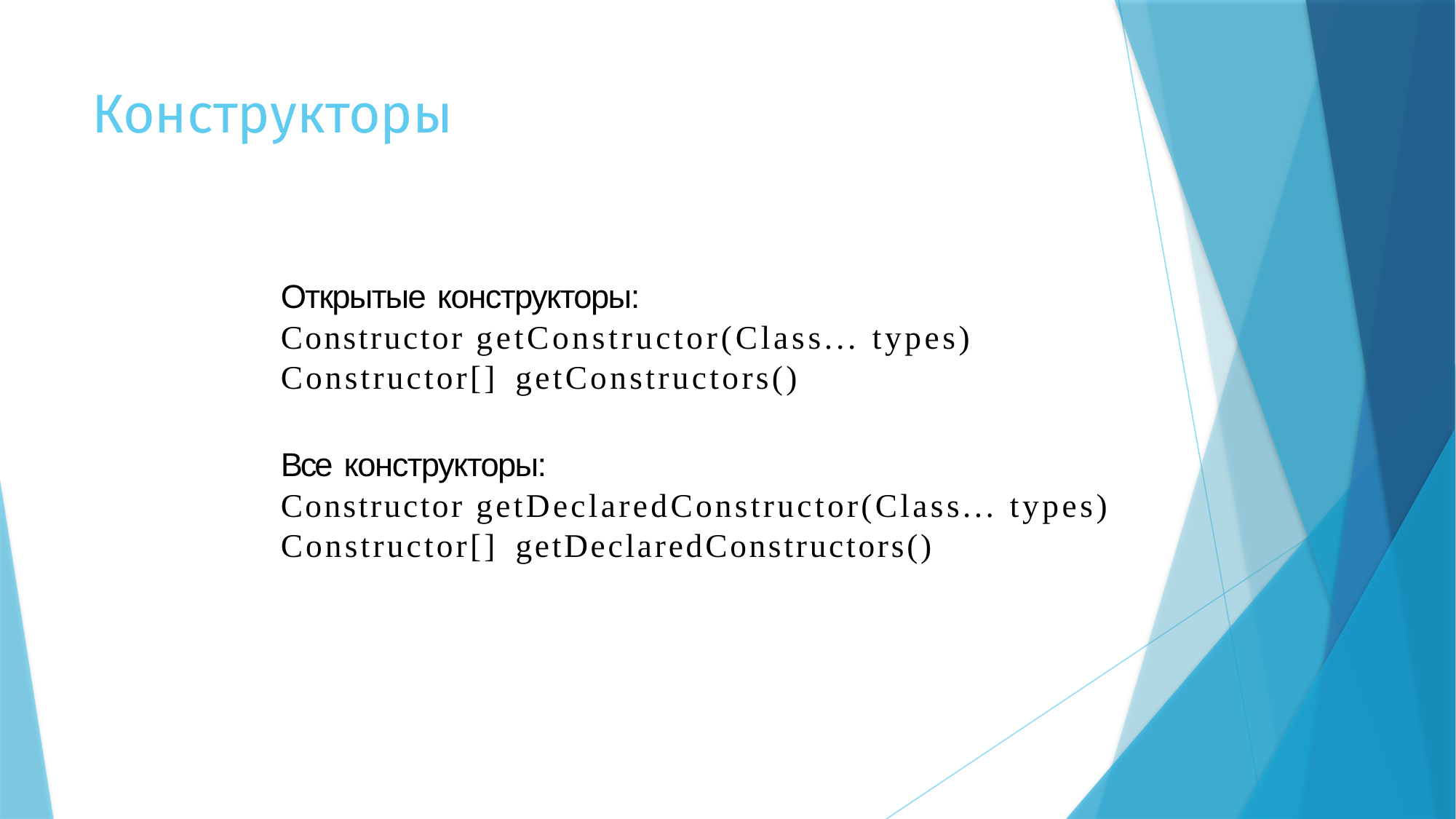

# Конструкторы
Открытые конструкторы:
Constructor getConstructor(Class... types)  Constructor[] getConstructors()

Все конструкторы:
Constructor getDeclaredConstructor(Class... types)  Constructor[] getDeclaredConstructors()